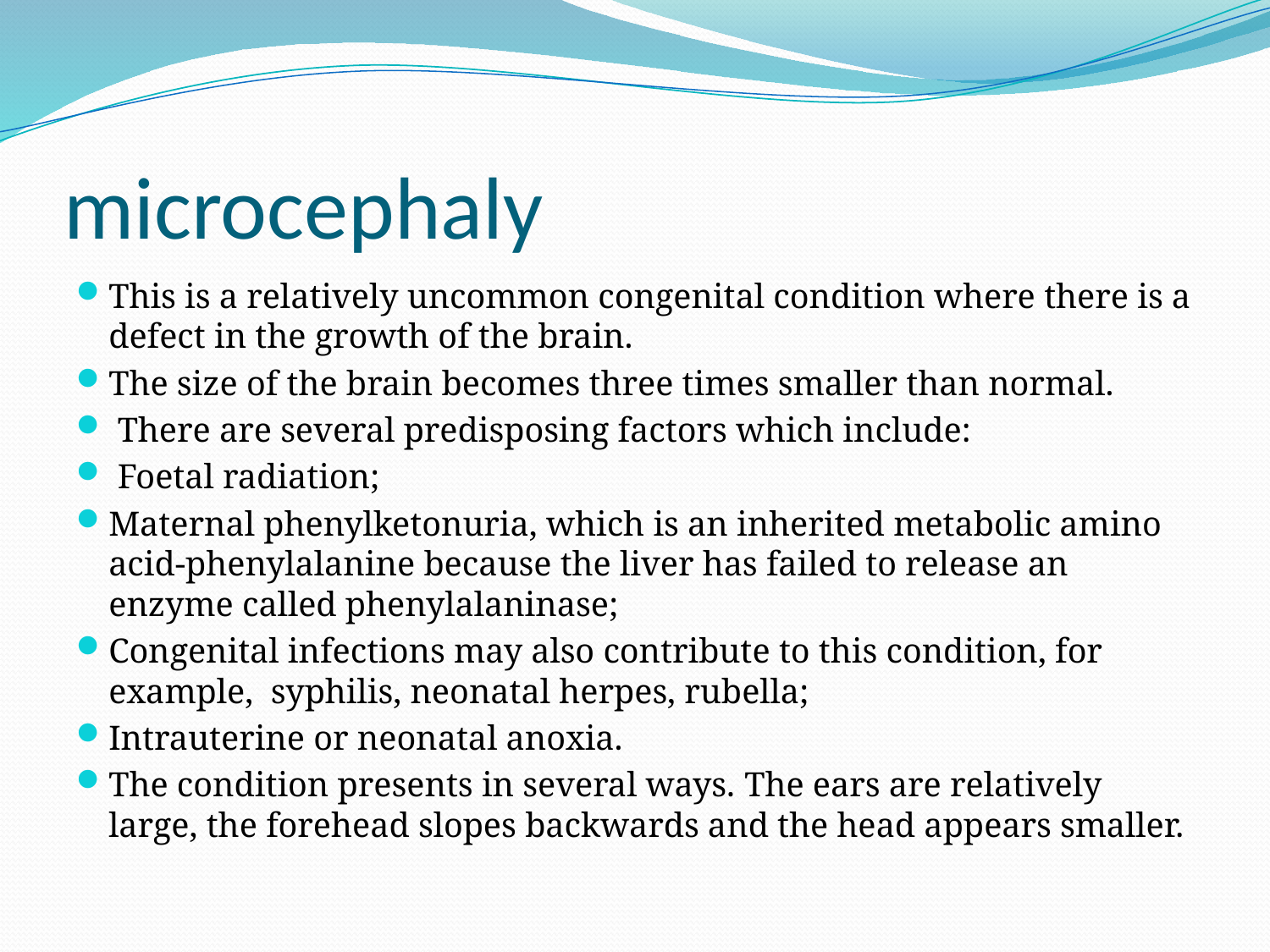

# microcephaly
This is a relatively uncommon congenital condition where there is a defect in the growth of the brain.
The size of the brain becomes three times smaller than normal.
 There are several predisposing factors which include:
 Foetal radiation;
Maternal phenylketonuria, which is an inherited metabolic amino acid-phenylalanine because the liver has failed to release an enzyme called phenylalaninase;
Congenital infections may also contribute to this condition, for example,  syphilis, neonatal herpes, rubella;
Intrauterine or neonatal anoxia.
The condition presents in several ways. The ears are relatively large, the forehead slopes backwards and the head appears smaller.